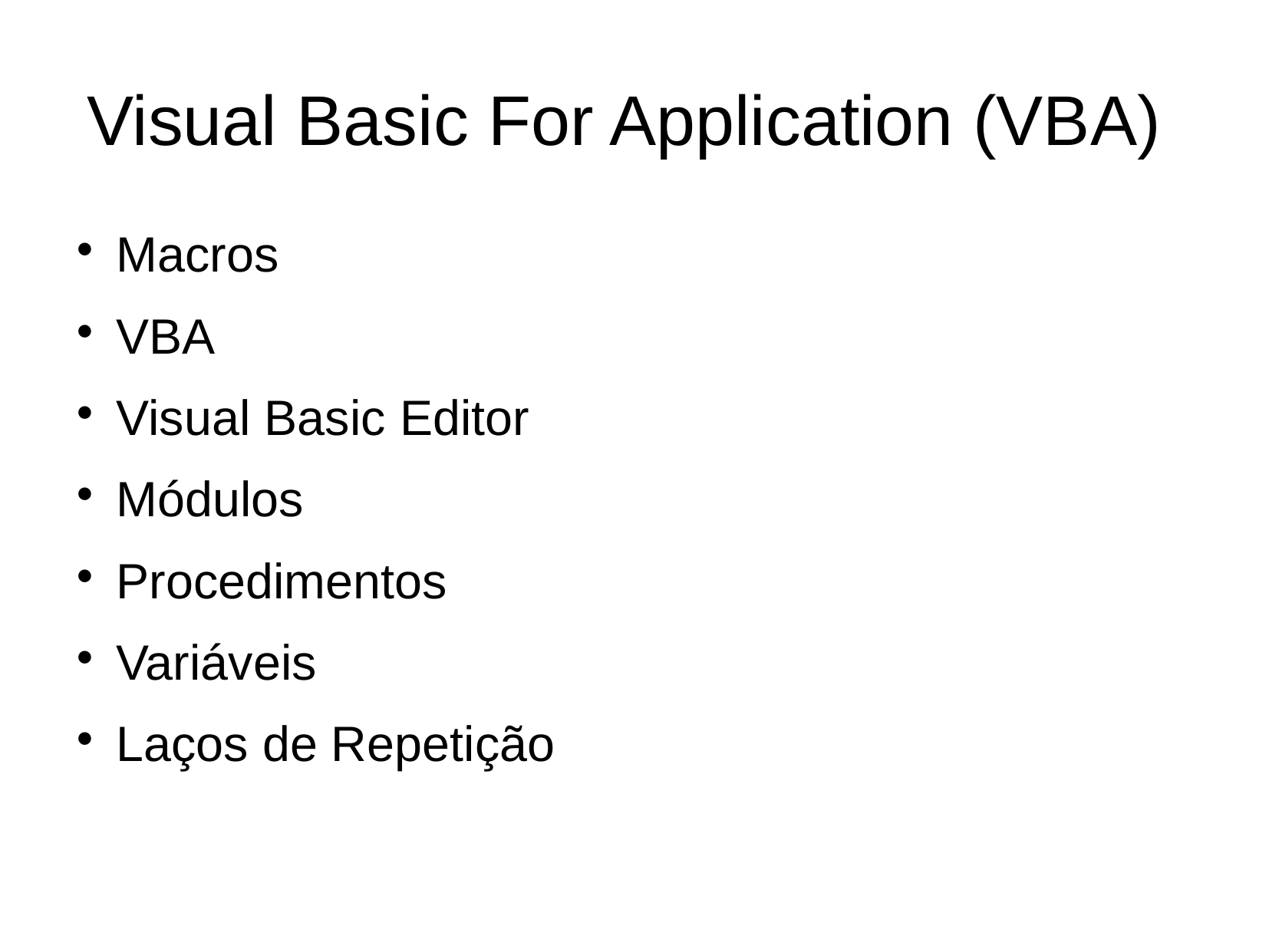

Visual Basic For Application (VBA)
Macros
VBA
Visual Basic Editor
Módulos
Procedimentos
Variáveis
Laços de Repetição